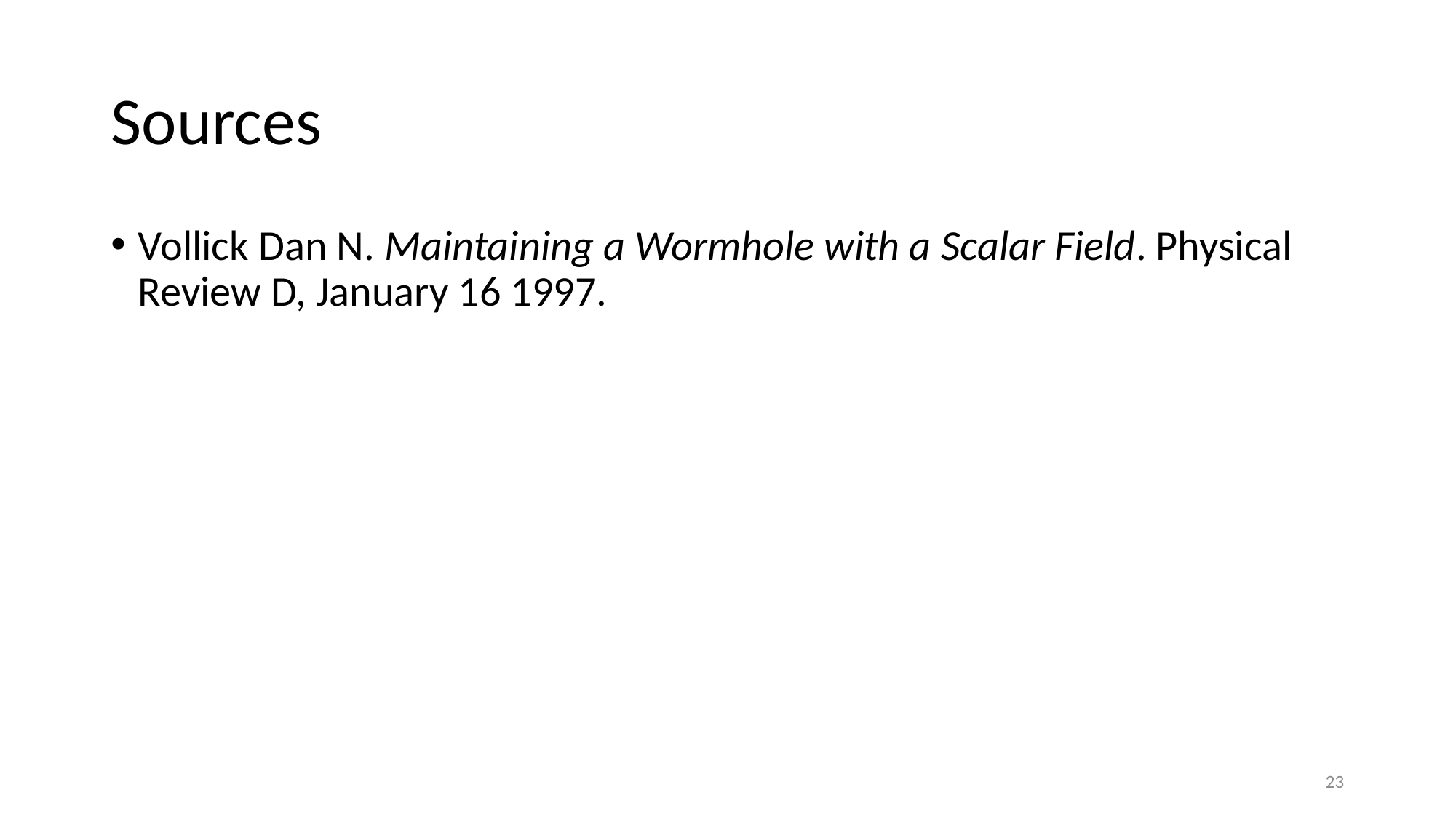

# Sources
Vollick Dan N. Maintaining a Wormhole with a Scalar Field. Physical Review D, January 16 1997.
23